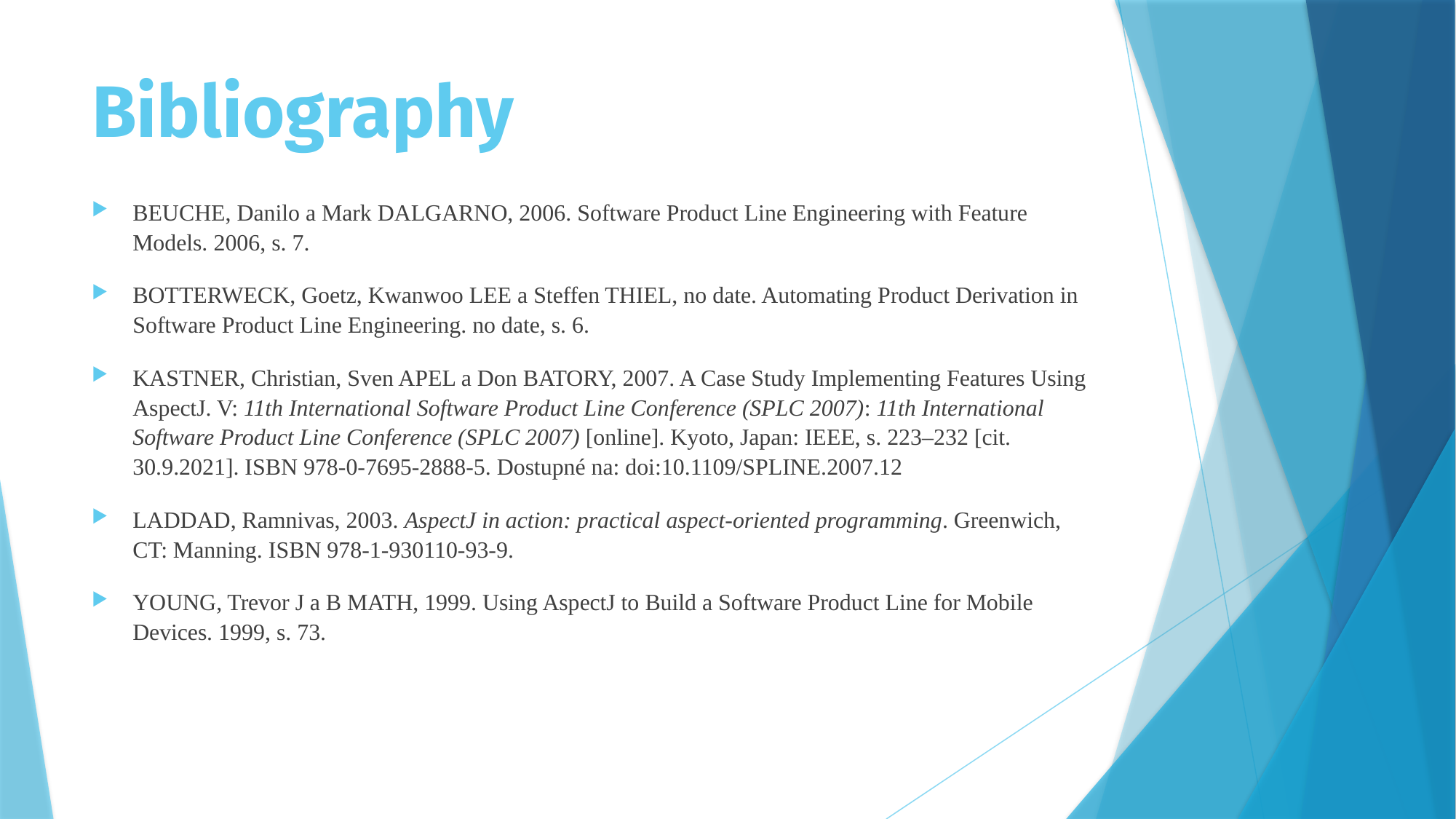

# Bibliography
BEUCHE, Danilo a Mark DALGARNO, 2006. Software Product Line Engineering with Feature Models. 2006, s. 7.
BOTTERWECK, Goetz, Kwanwoo LEE a Steffen THIEL, no date. Automating Product Derivation in Software Product Line Engineering. no date, s. 6.
KASTNER, Christian, Sven APEL a Don BATORY, 2007. A Case Study Implementing Features Using AspectJ. V: 11th International Software Product Line Conference (SPLC 2007): 11th International Software Product Line Conference (SPLC 2007) [online]. Kyoto, Japan: IEEE, s. 223–232 [cit. 30.9.2021]. ISBN 978-0-7695-2888-5. Dostupné na: doi:10.1109/SPLINE.2007.12
LADDAD, Ramnivas, 2003. AspectJ in action: practical aspect-oriented programming. Greenwich, CT: Manning. ISBN 978-1-930110-93-9.
YOUNG, Trevor J a B MATH, 1999. Using AspectJ to Build a Software Product Line for Mobile Devices. 1999, s. 73.